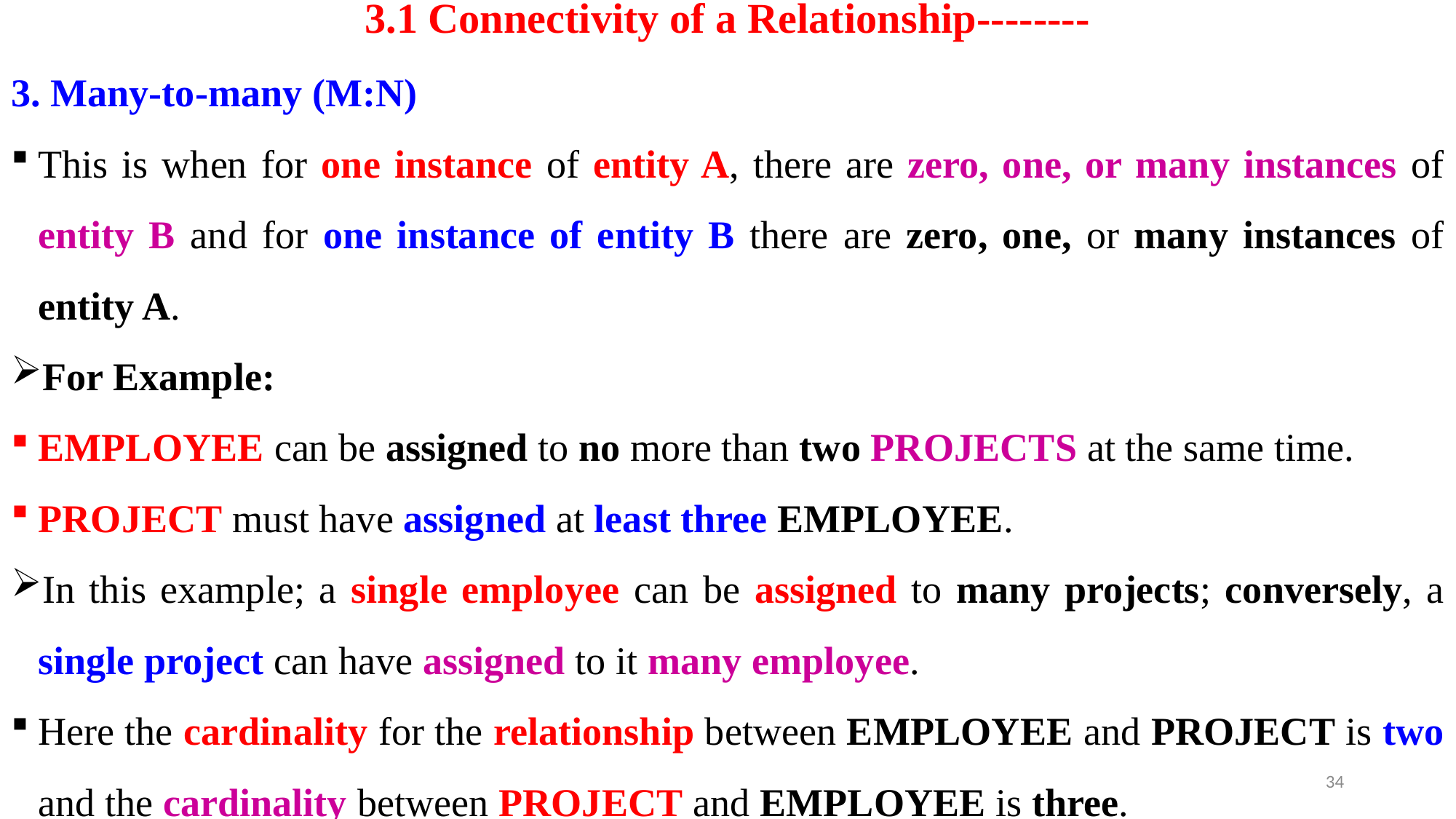

# 3.1 Connectivity of a Relationship--------
3. Many-to-many (M:N)
This is when for one instance of entity A, there are zero, one, or many instances of entity B and for one instance of entity B there are zero, one, or many instances of entity A.
For Example:
EMPLOYEE can be assigned to no more than two PROJECTS at the same time.
PROJECT must have assigned at least three EMPLOYEE.
In this example; a single employee can be assigned to many projects; conversely, a single project can have assigned to it many employee.
Here the cardinality for the relationship between EMPLOYEE and PROJECT is two and the cardinality between PROJECT and EMPLOYEE is three.

34